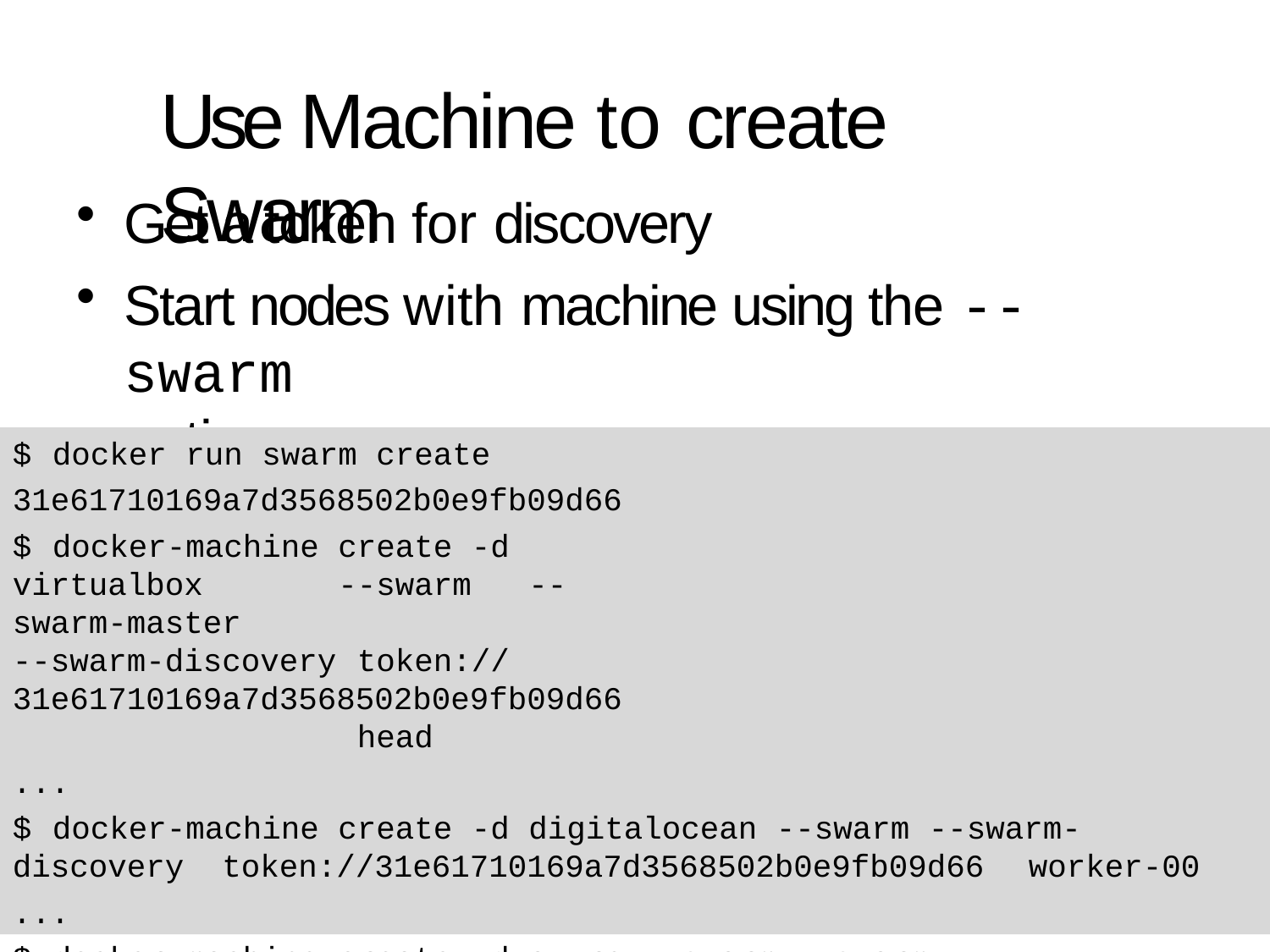

# Use Machine to create Swarm
Get a token for discovery
Start nodes with machine using the --swarm
option
$	docker	run	swarm	create  31e61710169a7d3568502b0e9fb09d66
$	docker-machine	create	-d	virtualbox	--swarm	--swarm-master
--swarm-discovery	token://31e61710169a7d3568502b0e9fb09d66	head
...
$	docker-machine	create	-d	digitalocean	--swarm	--swarm-discovery  token://31e61710169a7d3568502b0e9fb09d66	worker-00
...
$	docker-machine	create	-d	azure	--swarm	--swarm-discovery  token://31e61710169a7d3568502b0e9fb09d66	swarm-worker-01